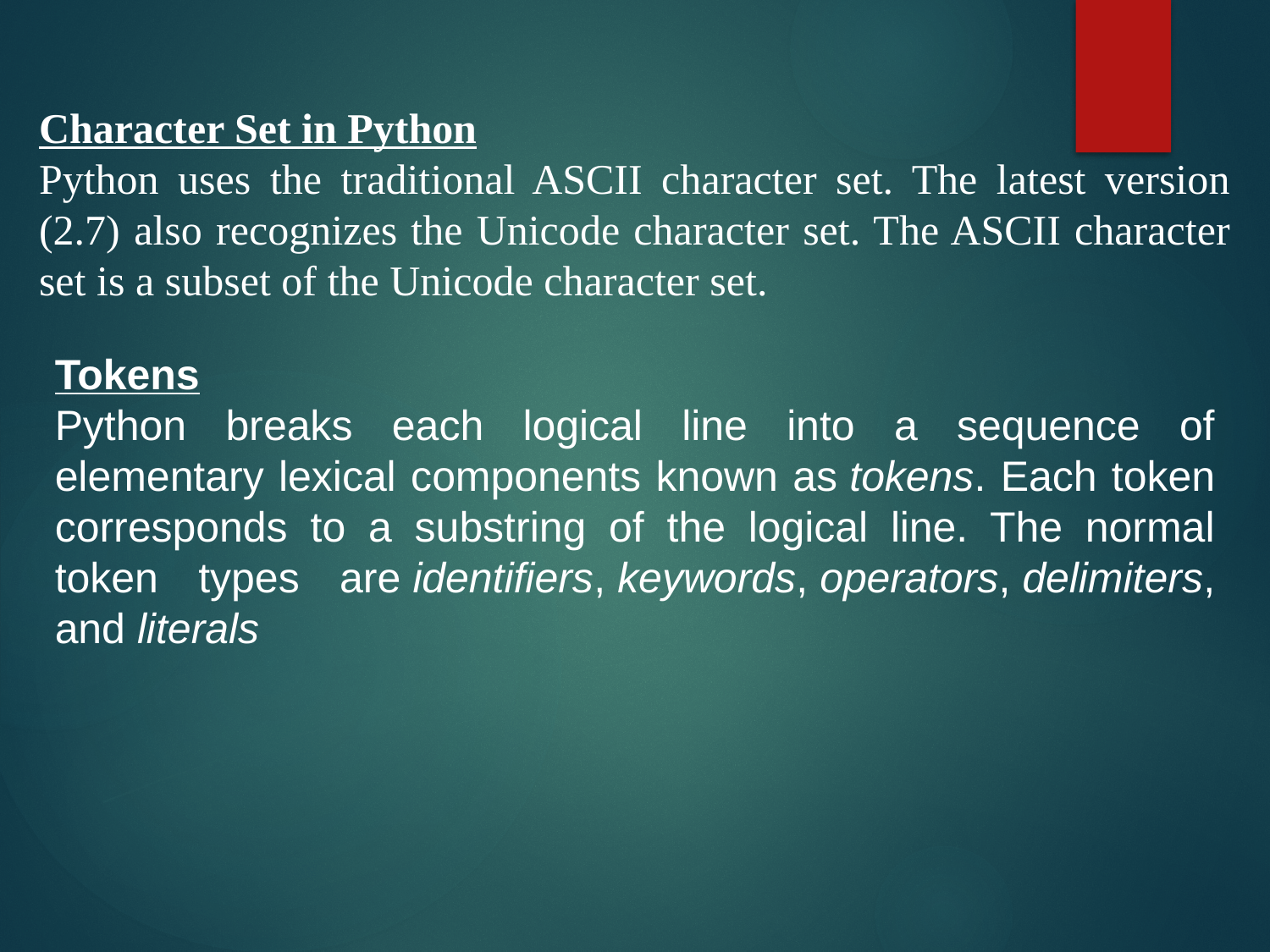

Character Set in Python
Python uses the traditional ASCII character set. The latest version (2.7) also recognizes the Unicode character set. The ASCII character set is a subset of the Unicode character set.
Tokens
Python breaks each logical line into a sequence of elementary lexical components known as tokens. Each token corresponds to a substring of the logical line. The normal token types are identifiers, keywords, operators, delimiters, and literals